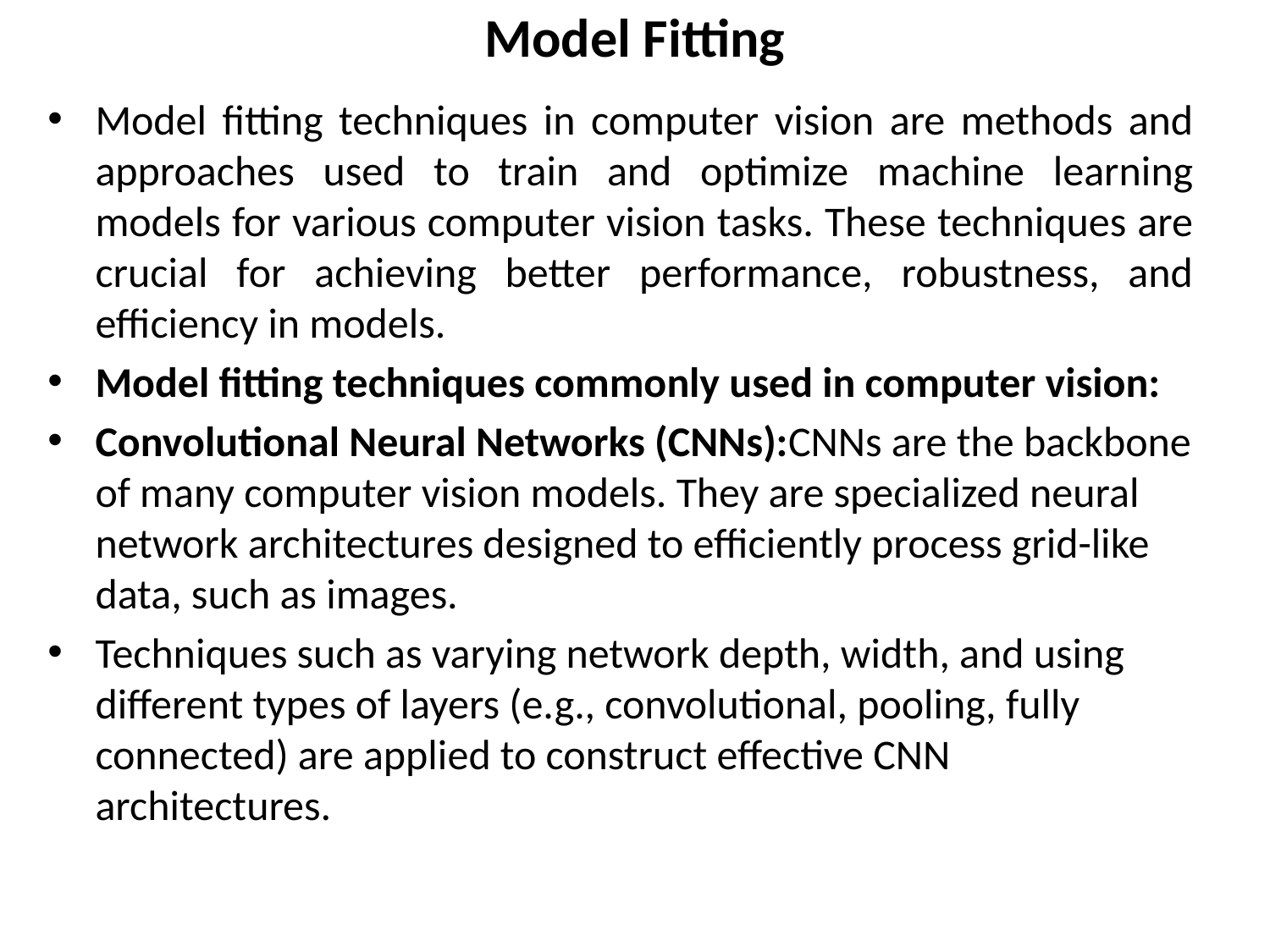

# Model Fitting
Model fitting techniques in computer vision are methods and approaches used to train and optimize machine learning models for various computer vision tasks. These techniques are crucial for achieving better performance, robustness, and efficiency in models.
Model fitting techniques commonly used in computer vision:
Convolutional Neural Networks (CNNs):CNNs are the backbone of many computer vision models. They are specialized neural network architectures designed to efficiently process grid-like data, such as images.
Techniques such as varying network depth, width, and using different types of layers (e.g., convolutional, pooling, fully connected) are applied to construct effective CNN architectures.